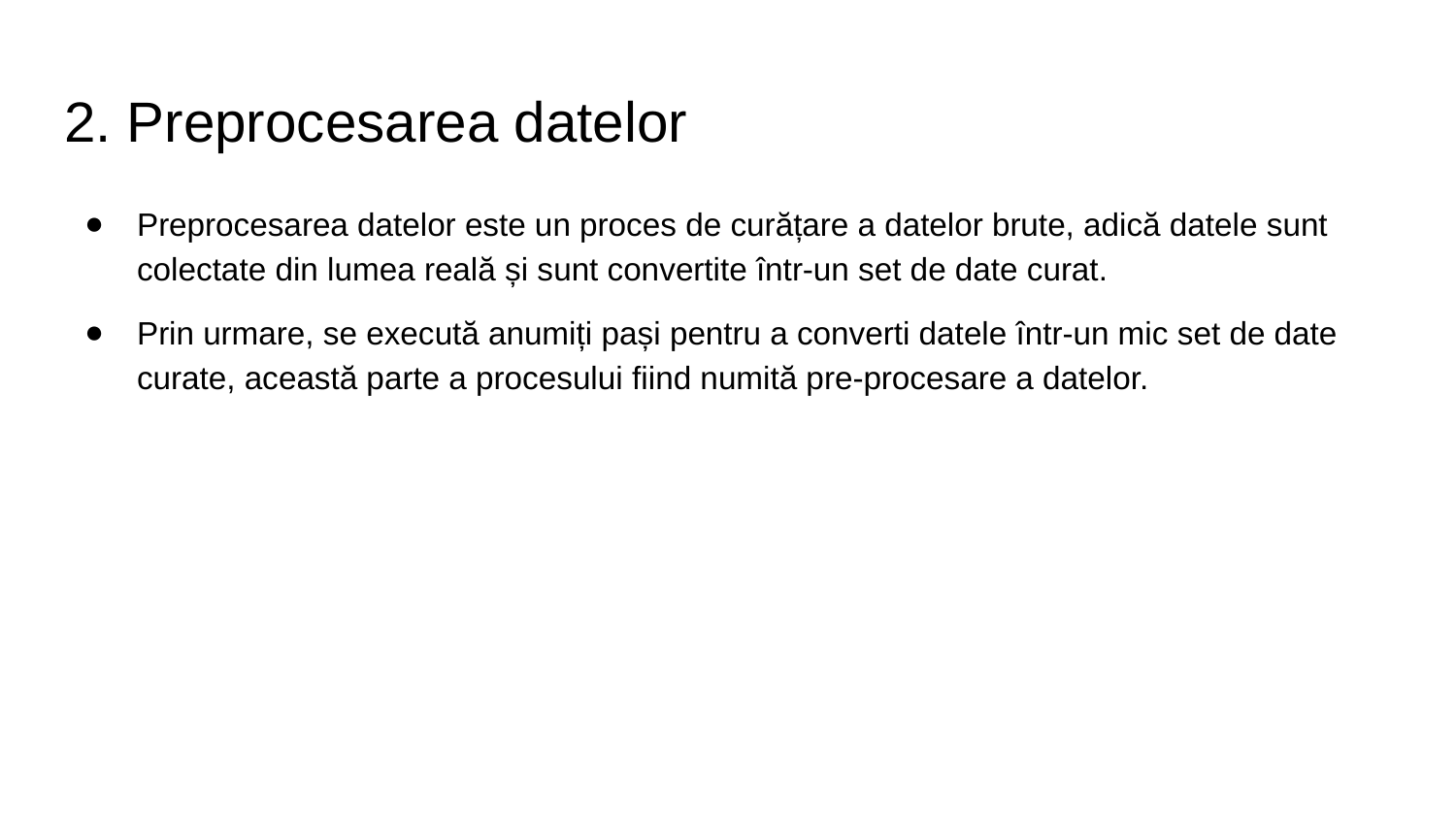

# 2. Preprocesarea datelor
Preprocesarea datelor este un proces de curățare a datelor brute, adică datele sunt colectate din lumea reală și sunt convertite într-un set de date curat.
Prin urmare, se execută anumiți pași pentru a converti datele într-un mic set de date curate, această parte a procesului fiind numită pre-procesare a datelor.